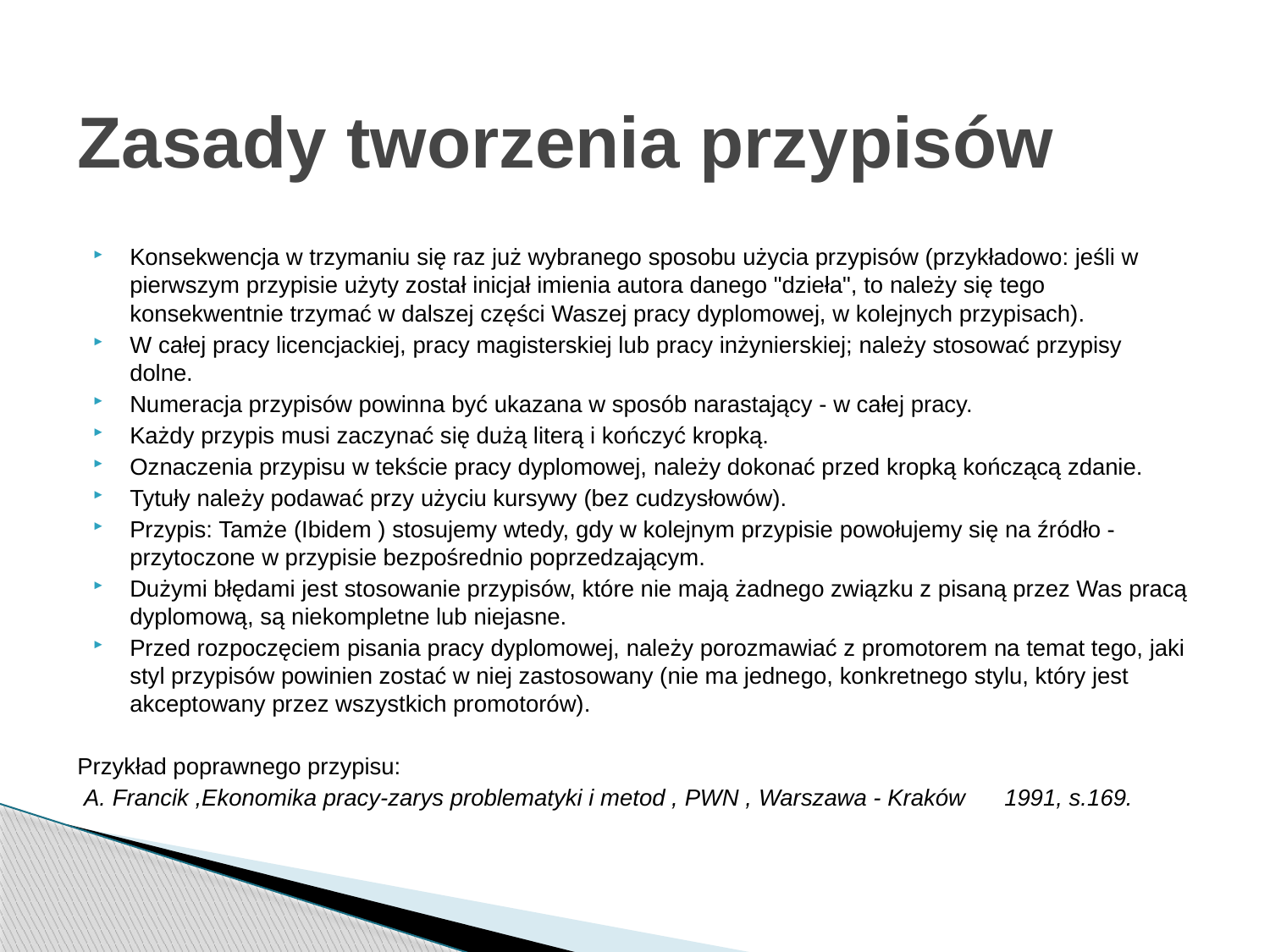

# Zasady tworzenia przypisów
Konsekwencja w trzymaniu się raz już wybranego sposobu użycia przypisów (przykładowo: jeśli w pierwszym przypisie użyty został inicjał imienia autora danego "dzieła", to należy się tego konsekwentnie trzymać w dalszej części Waszej pracy dyplomowej, w kolejnych przypisach).
W całej pracy licencjackiej, pracy magisterskiej lub pracy inżynierskiej; należy stosować przypisy dolne.
Numeracja przypisów powinna być ukazana w sposób narastający - w całej pracy.
Każdy przypis musi zaczynać się dużą literą i kończyć kropką.
Oznaczenia przypisu w tekście pracy dyplomowej, należy dokonać przed kropką kończącą zdanie.
Tytuły należy podawać przy użyciu kursywy (bez cudzysłowów).
Przypis: Tamże (Ibidem ) stosujemy wtedy, gdy w kolejnym przypisie powołujemy się na źródło - przytoczone w przypisie bezpośrednio poprzedzającym.
Dużymi błędami jest stosowanie przypisów, które nie mają żadnego związku z pisaną przez Was pracą dyplomową, są niekompletne lub niejasne.
Przed rozpoczęciem pisania pracy dyplomowej, należy porozmawiać z promotorem na temat tego, jaki styl przypisów powinien zostać w niej zastosowany (nie ma jednego, konkretnego stylu, który jest akceptowany przez wszystkich promotorów).

Przykład poprawnego przypisu:
 A. Francik ,Ekonomika pracy-zarys problematyki i metod , PWN , Warszawa - Kraków      1991, s.169.